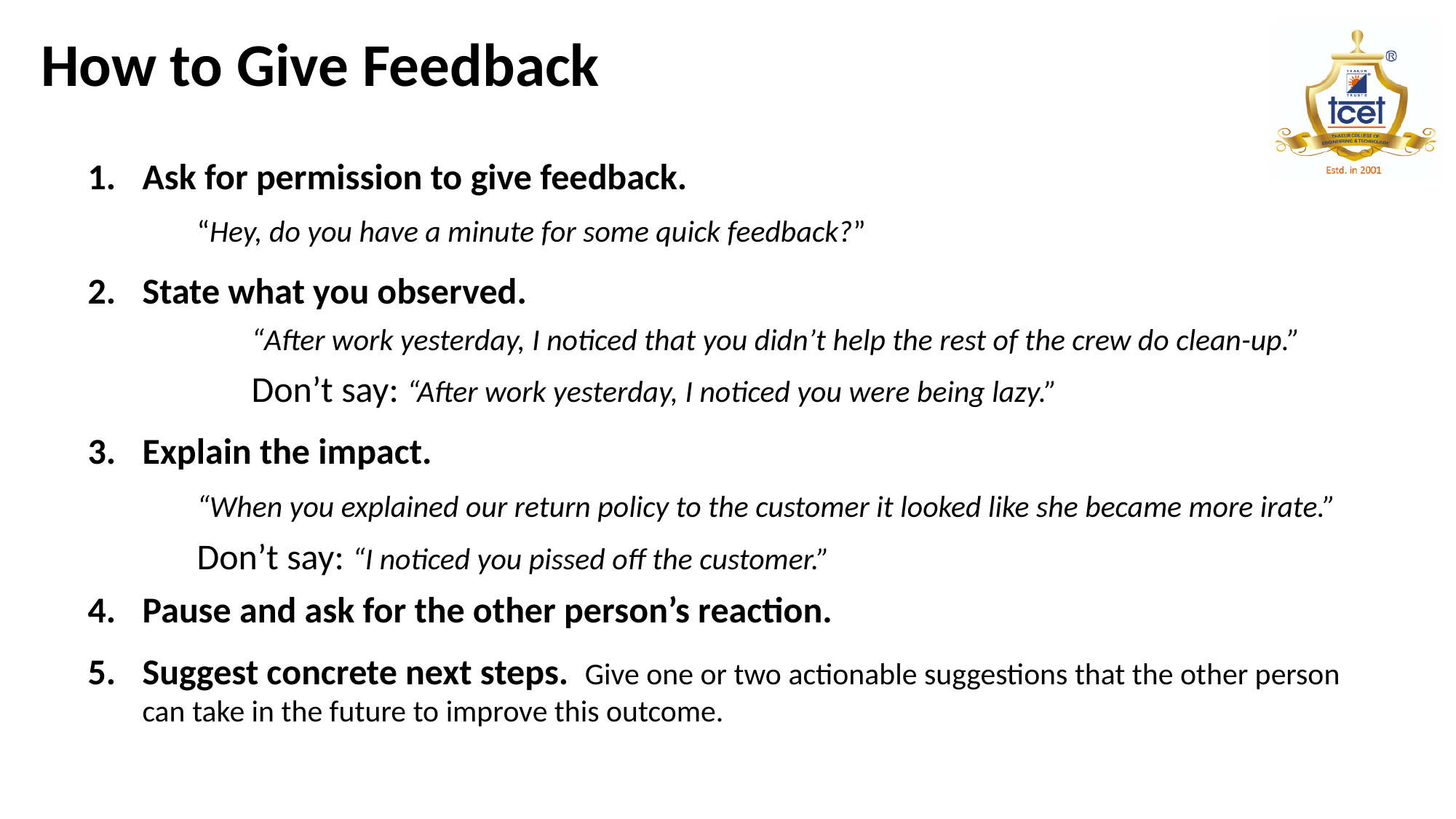

How to Give Feedback
Ask for permission to give feedback.
	“Hey, do you have a minute for some quick feedback?”
State what you observed.
	“After work yesterday, I noticed that you didn’t help the rest of the crew do clean-up.”
	Don’t say: “After work yesterday, I noticed you were being lazy.”
Explain the impact.
	“When you explained our return policy to the customer it looked like she became more irate.”
	Don’t say: “I noticed you pissed off the customer.”
Pause and ask for the other person’s reaction.
Suggest concrete next steps.  Give one or two actionable suggestions that the other person can take in the future to improve this outcome.